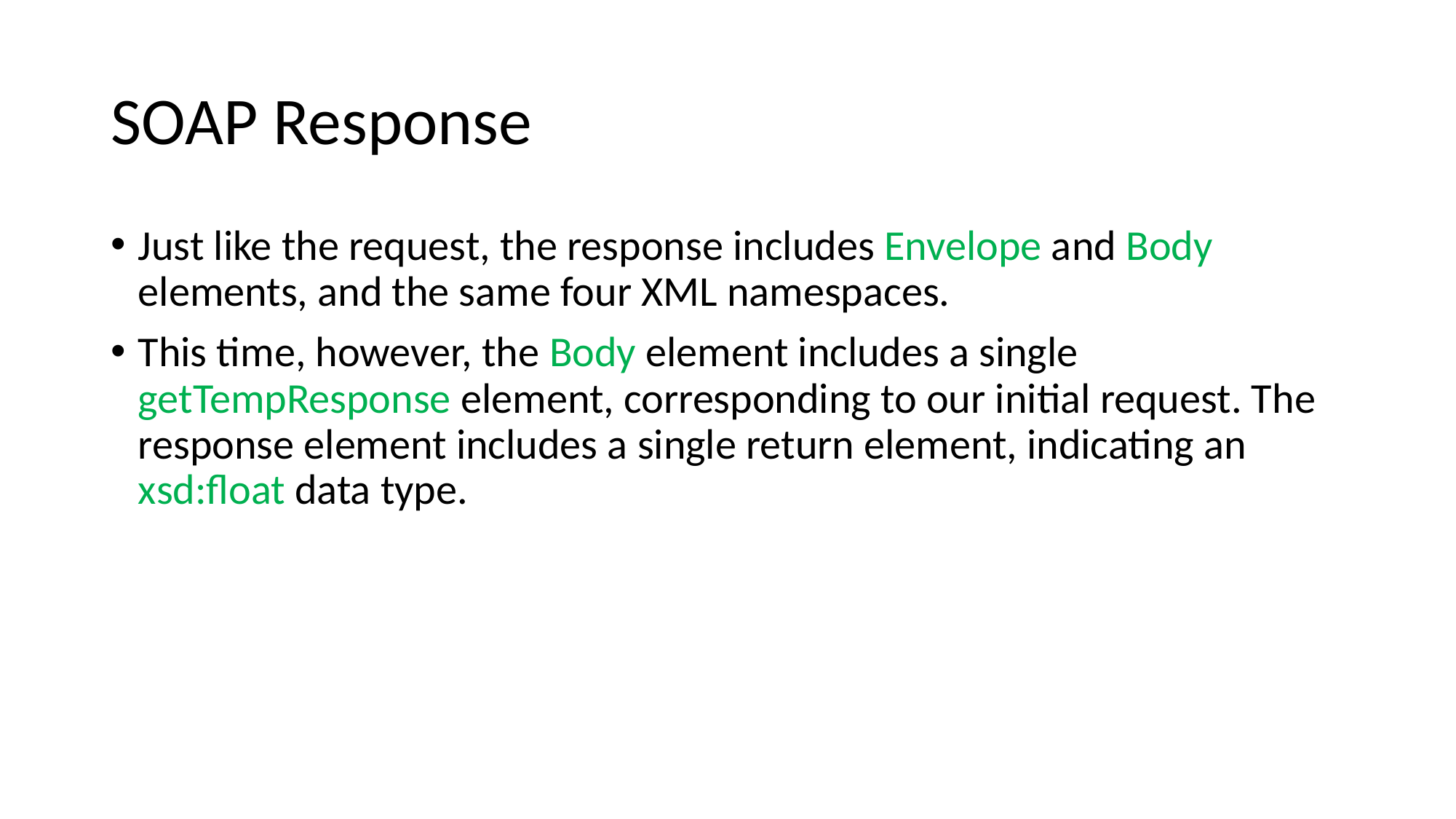

# SOAP Response
Just like the request, the response includes Envelope and Body elements, and the same four XML namespaces.
This time, however, the Body element includes a single getTempResponse element, corresponding to our initial request. The response element includes a single return element, indicating an xsd:float data type.